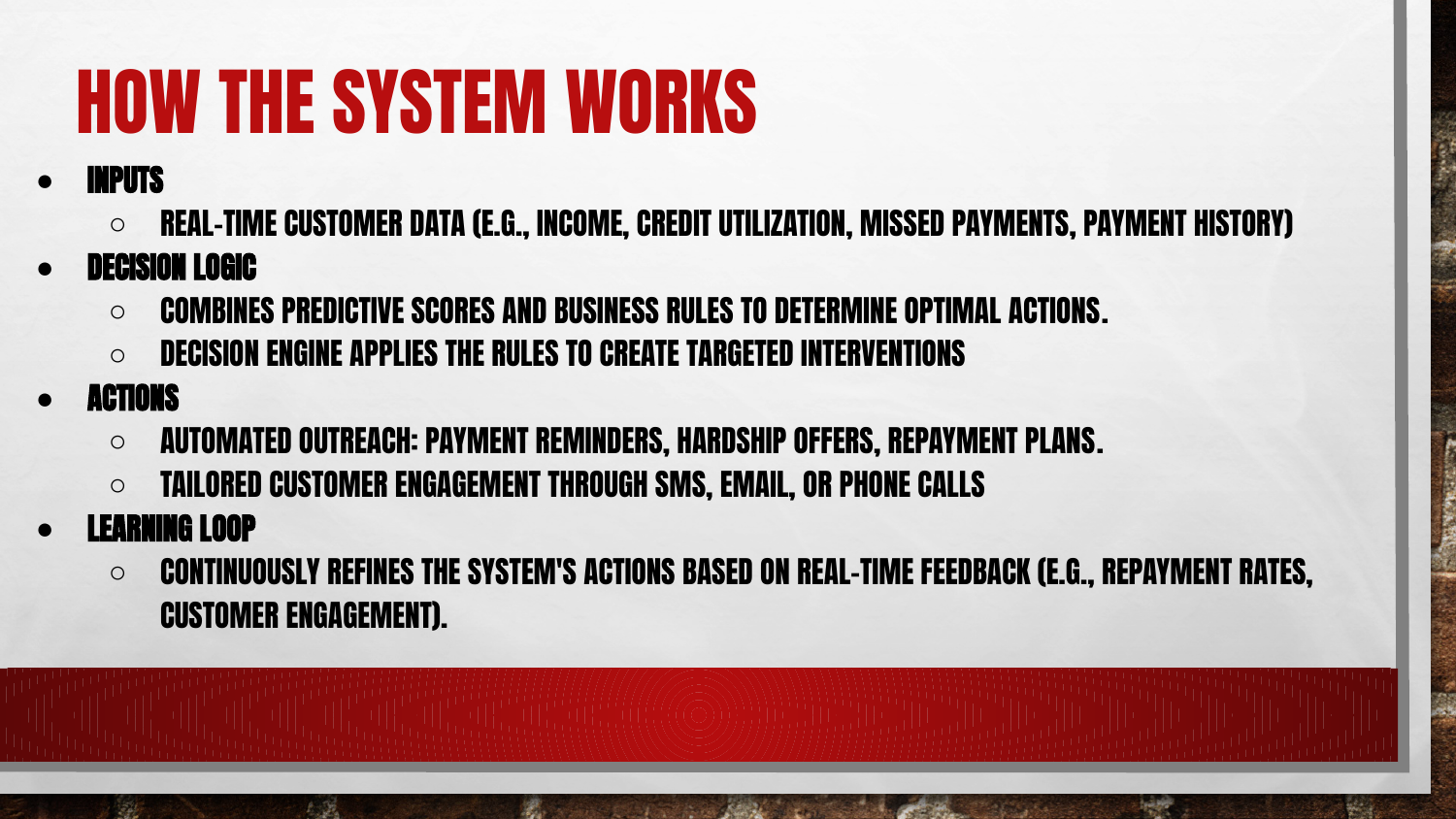

# How the System Works
Inputs
Real-time customer data (e.g., income, credit utilization, missed payments, payment history)
Decision Logic
Combines predictive scores and business rules to determine optimal actions.
Decision engine applies the rules to create targeted interventions
Actions
Automated outreach: payment reminders, hardship offers, repayment plans.
Tailored customer engagement through SMS, email, or phone calls
Learning Loop
Continuously refines the system's actions based on real-time feedback (e.g., repayment rates, customer engagement).